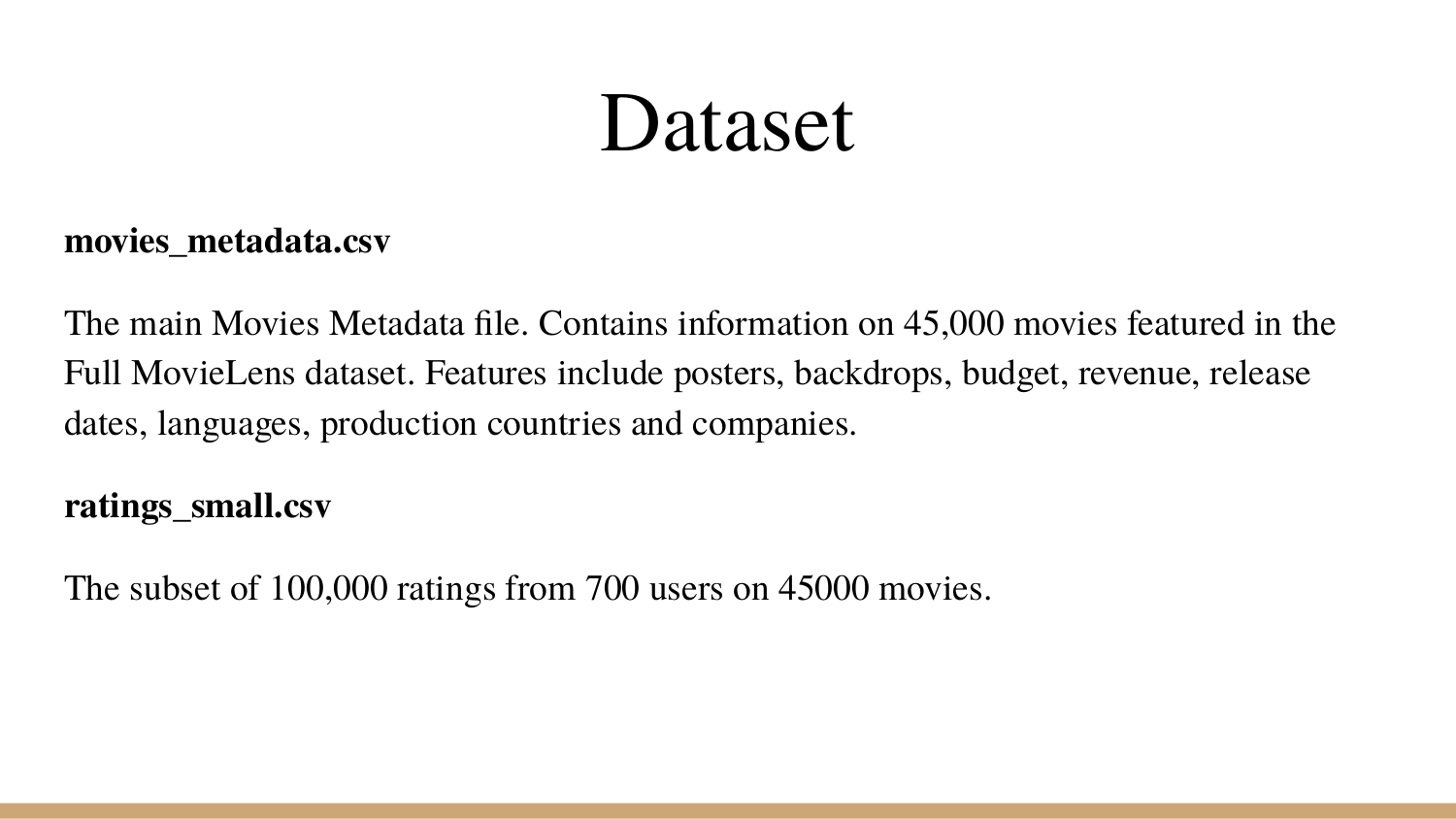

# Dataset
movies_metadata.csv
The main Movies Metadata file. Contains information on 45,000 movies featured in the Full MovieLens dataset. Features include posters, backdrops, budget, revenue, release dates, languages, production countries and companies.
ratings_small.csv
The subset of 100,000 ratings from 700 users on 45000 movies.